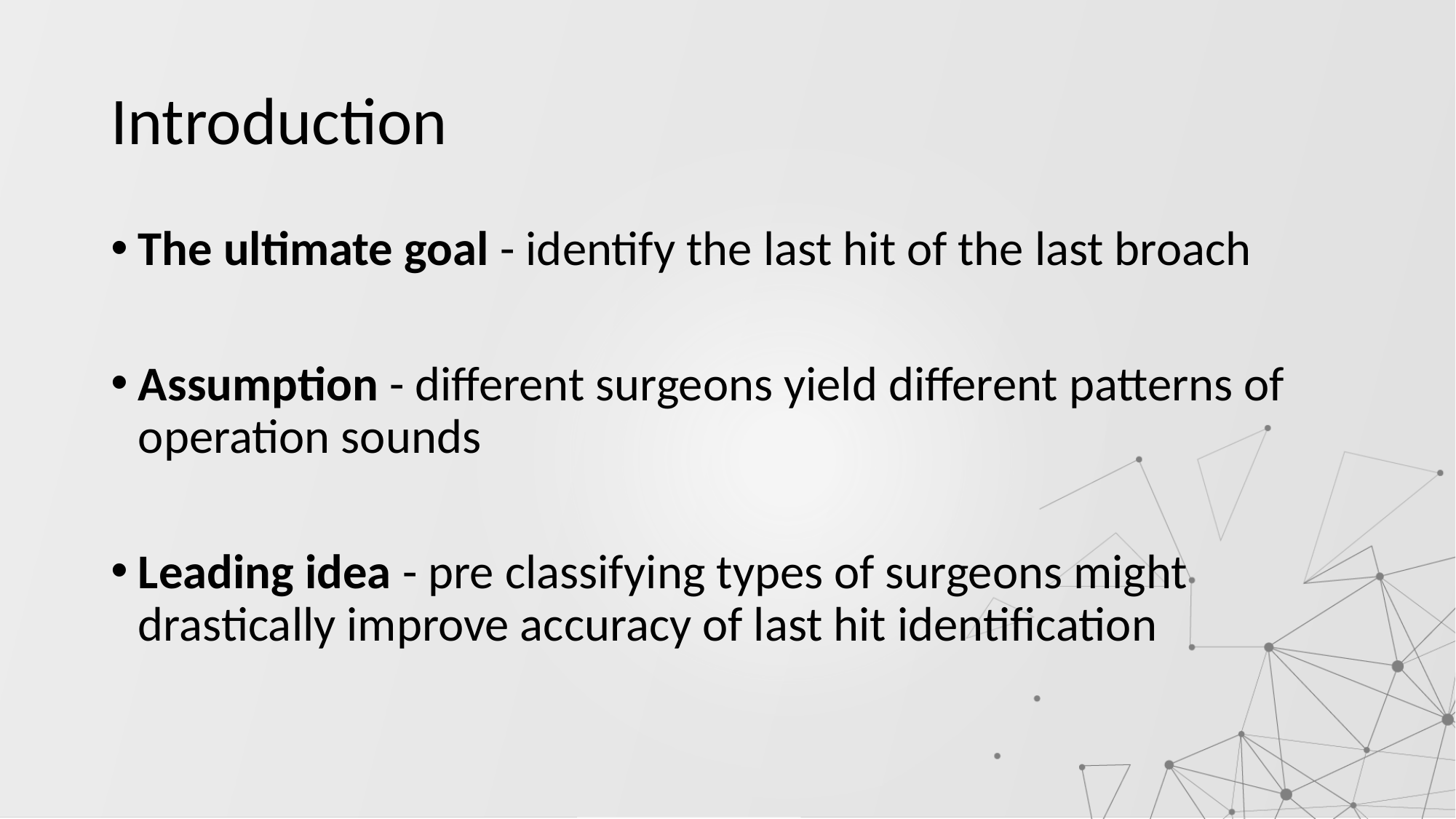

# Introduction
The ultimate goal - identify the last hit of the last broach

Assumption - different surgeons yield different patterns of operation sounds

Leading idea - pre classifying types of surgeons might drastically improve accuracy of last hit identification